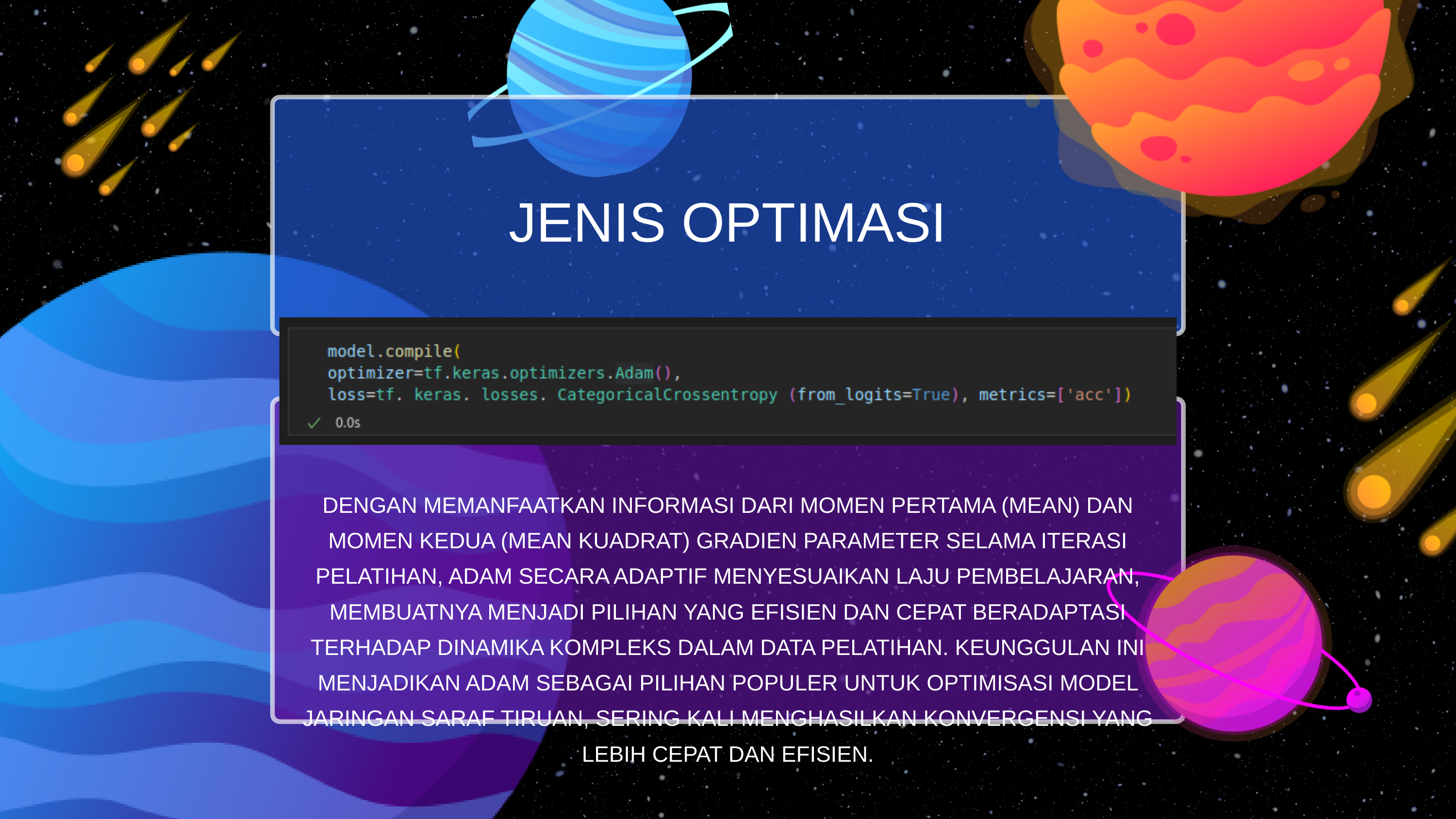

JENIS OPTIMASI

DENGAN MEMANFAATKAN INFORMASI DARI MOMEN PERTAMA (MEAN) DAN MOMEN KEDUA (MEAN KUADRAT) GRADIEN PARAMETER SELAMA ITERASI PELATIHAN, ADAM SECARA ADAPTIF MENYESUAIKAN LAJU PEMBELAJARAN, MEMBUATNYA MENJADI PILIHAN YANG EFISIEN DAN CEPAT BERADAPTASI TERHADAP DINAMIKA KOMPLEKS DALAM DATA PELATIHAN. KEUNGGULAN INI MENJADIKAN ADAM SEBAGAI PILIHAN POPULER UNTUK OPTIMISASI MODEL JARINGAN SARAF TIRUAN, SERING KALI MENGHASILKAN KONVERGENSI YANG LEBIH CEPAT DAN EFISIEN.